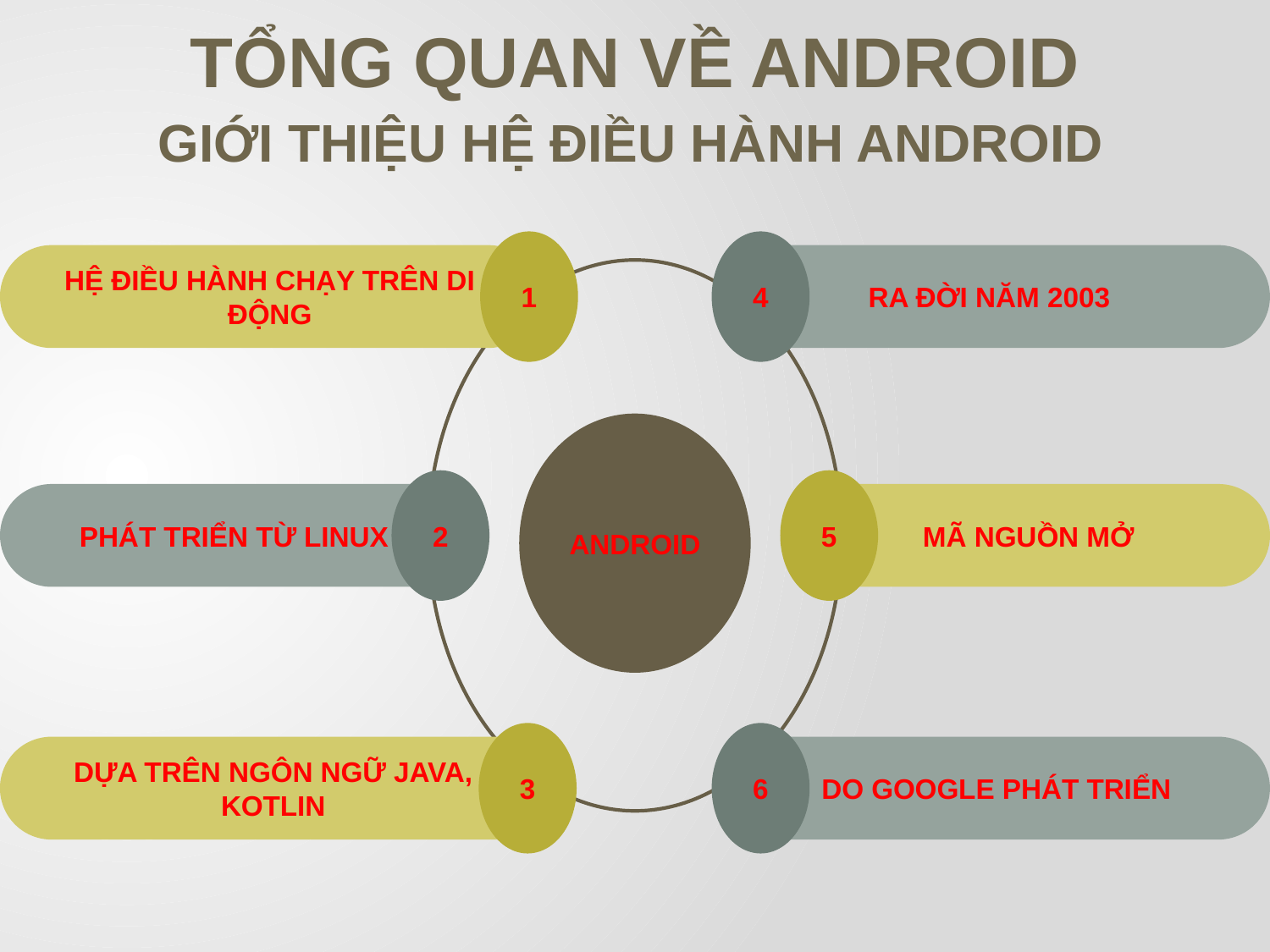

TỔNG QUAN VỀ ANDROID
GIỚI THIỆU HỆ ĐIỀU HÀNH ANDROID
4
1
HỆ ĐIỀU HÀNH CHẠY TRÊN DI ĐỘNG
               RA ĐỜI NĂM 2003

ANDROID
5
2
PHÁT TRIỂN TỪ LINUX
            MÃ NGUỒN MỞ
3
6
DỰA TRÊN NGÔN NGỮ JAVA, KOTLIN
DO GOOGLE PHÁT TRIỂN